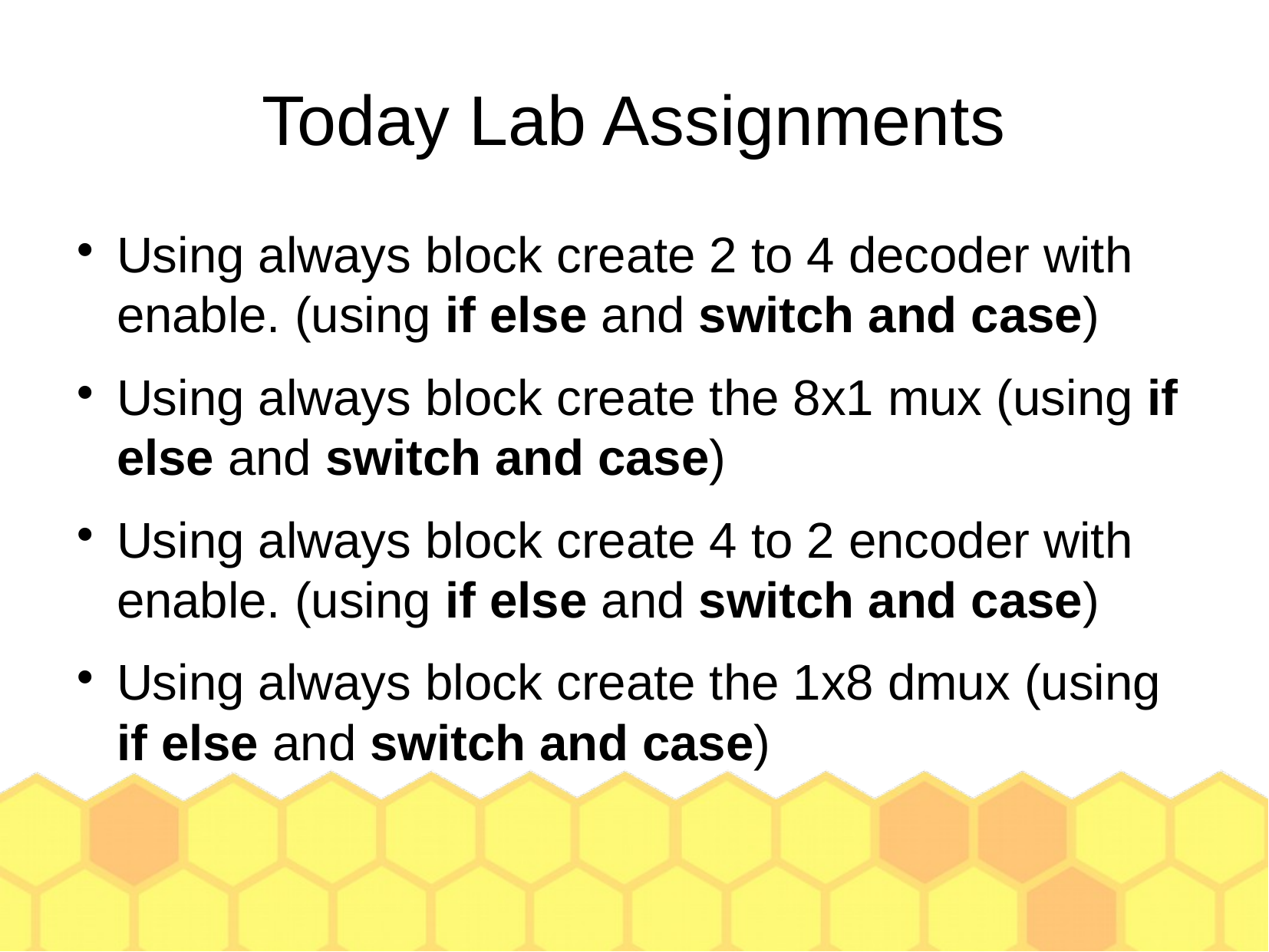

Today Lab Assignments
Using always block create 2 to 4 decoder with enable. (using if else and switch and case)
Using always block create the 8x1 mux (using if else and switch and case)
Using always block create 4 to 2 encoder with enable. (using if else and switch and case)
Using always block create the 1x8 dmux (using if else and switch and case)